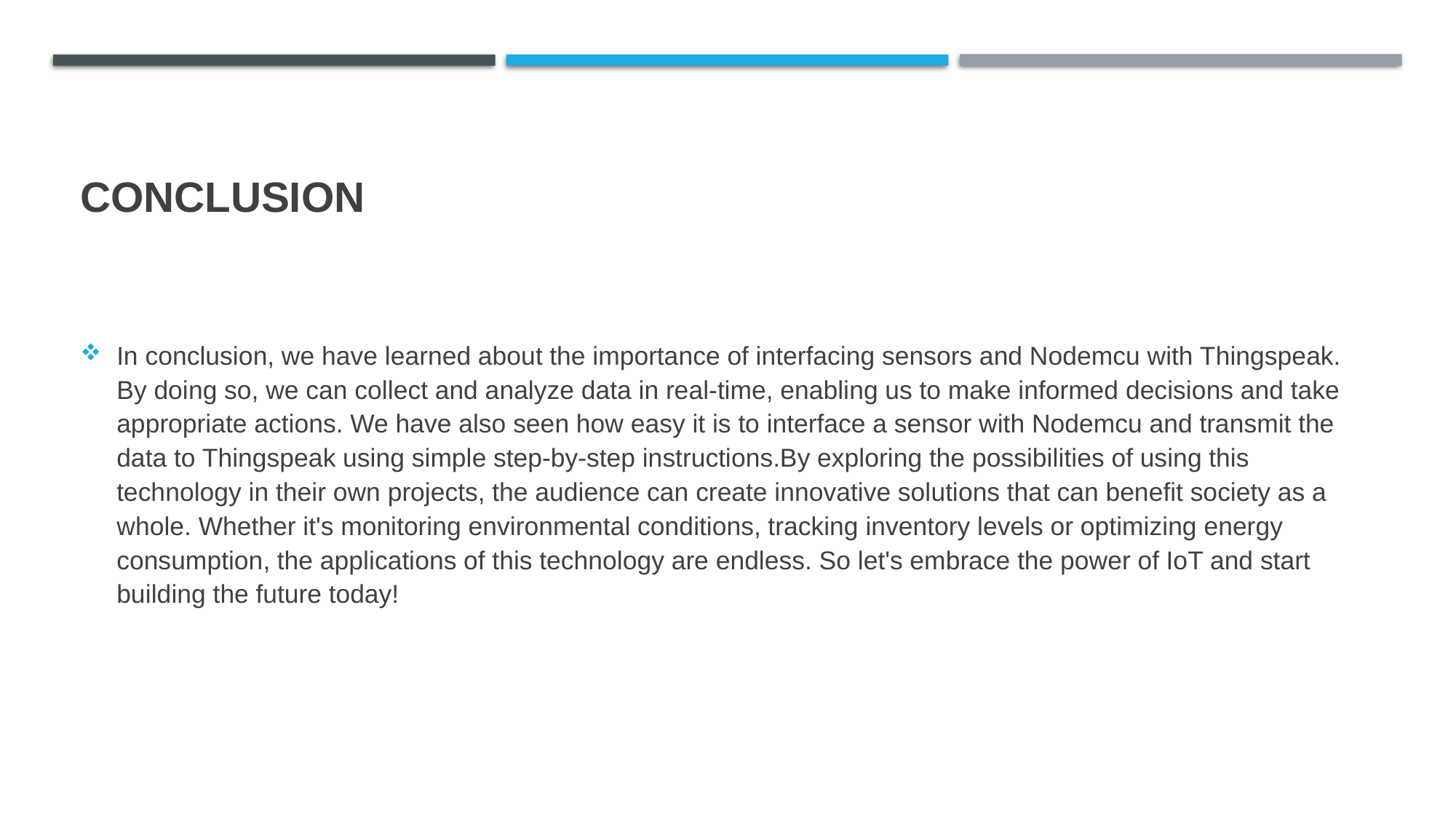

# CONCLUSION
In conclusion, we have learned about the importance of interfacing sensors and Nodemcu with Thingspeak. By doing so, we can collect and analyze data in real-time, enabling us to make informed decisions and take appropriate actions. We have also seen how easy it is to interface a sensor with Nodemcu and transmit the data to Thingspeak using simple step-by-step instructions.By exploring the possibilities of using this technology in their own projects, the audience can create innovative solutions that can benefit society as a whole. Whether it's monitoring environmental conditions, tracking inventory levels or optimizing energy consumption, the applications of this technology are endless. So let's embrace the power of IoT and start building the future today!